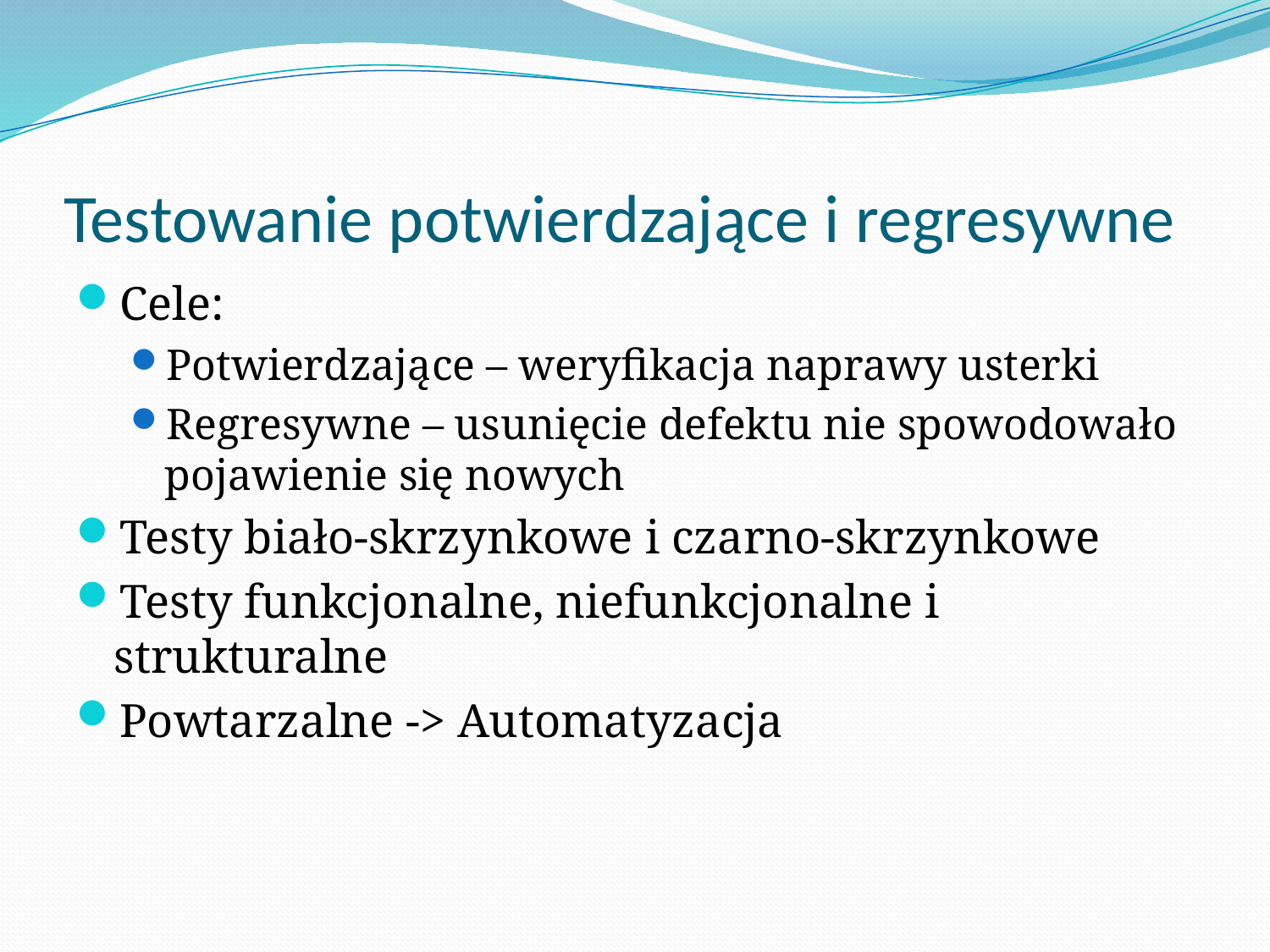

# Testowanie potwierdzające i regresywne
Cele:
Potwierdzające – weryfikacja naprawy usterki
Regresywne – usunięcie defektu nie spowodowało pojawienie się nowych
Testy biało-skrzynkowe i czarno-skrzynkowe
Testy funkcjonalne, niefunkcjonalne i strukturalne
Powtarzalne -> Automatyzacja